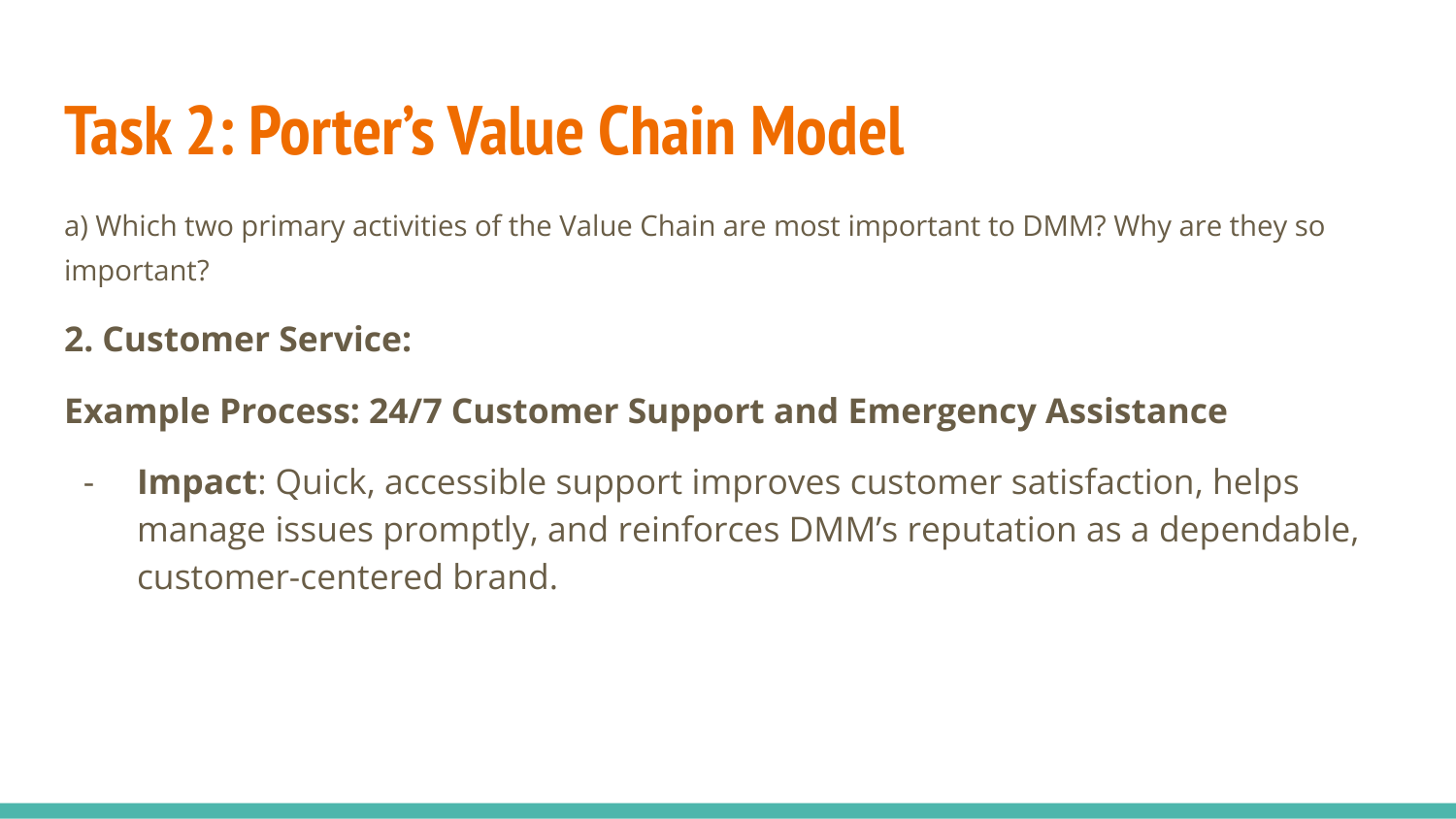

# Task 2: Porter’s Value Chain Model

a) Which two primary activities of the Value Chain are most important to DMM? Why are they so important?
2. Customer Service:
Example Process: 24/7 Customer Support and Emergency Assistance
Impact: Quick, accessible support improves customer satisfaction, helps manage issues promptly, and reinforces DMM’s reputation as a dependable, customer-centered brand.